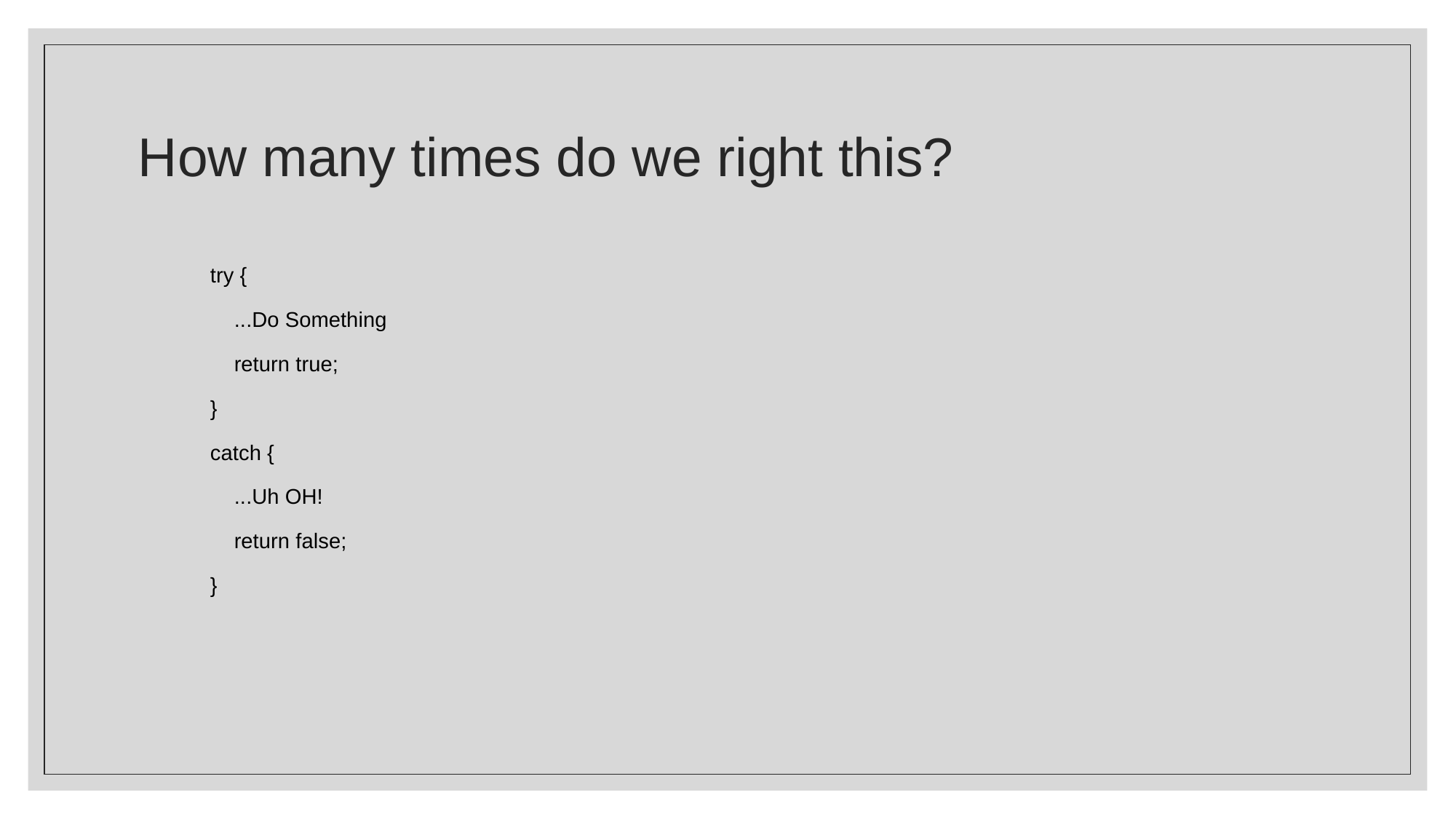

# How many times do we right this?
            try {
                ...Do Something
                return true;
            }
            catch {
                ...Uh OH!
                return false;
            }